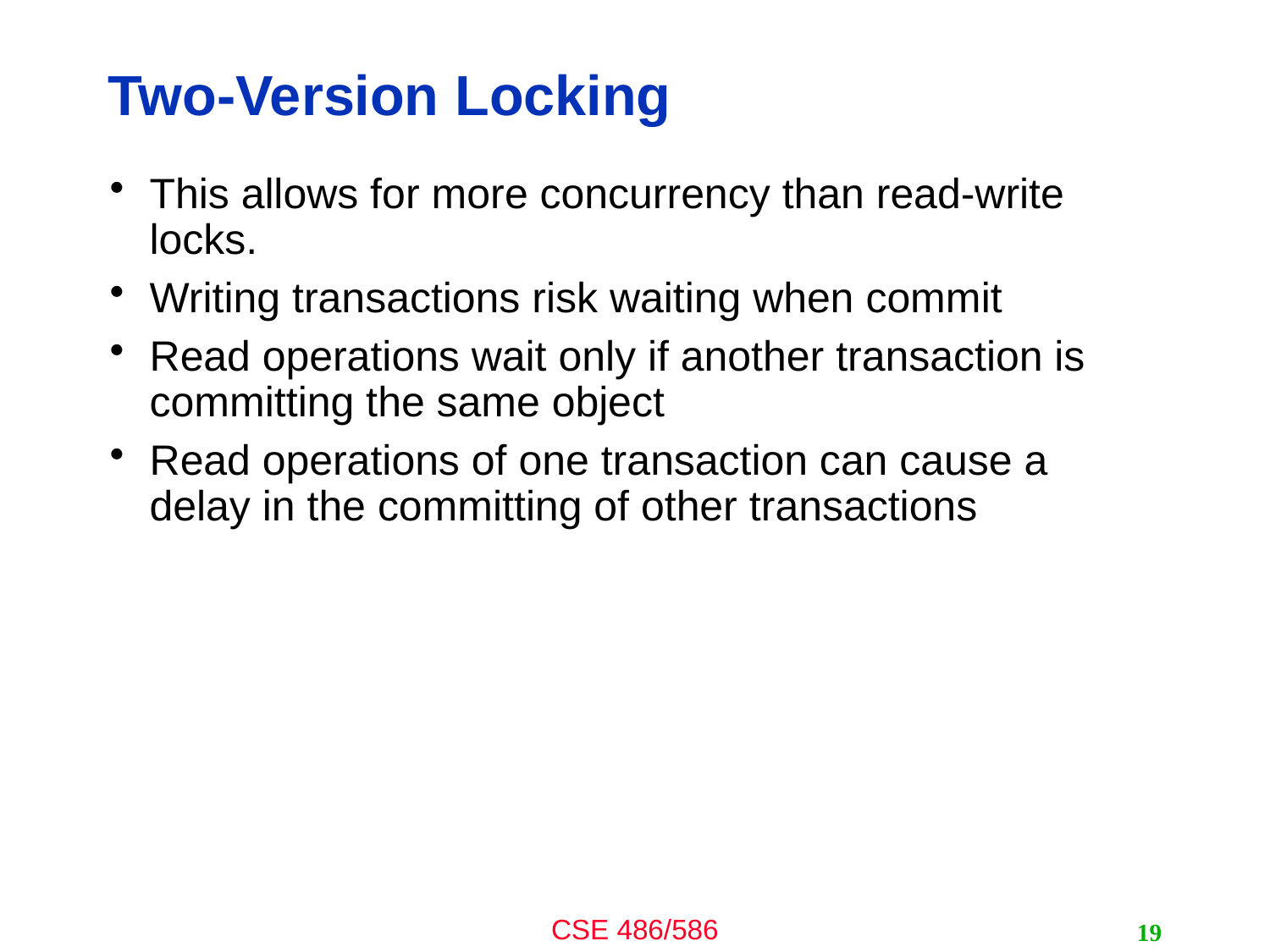

# Two-Version Locking
This allows for more concurrency than read-write locks.
Writing transactions risk waiting when commit
Read operations wait only if another transaction is committing the same object
Read operations of one transaction can cause a delay in the committing of other transactions

19